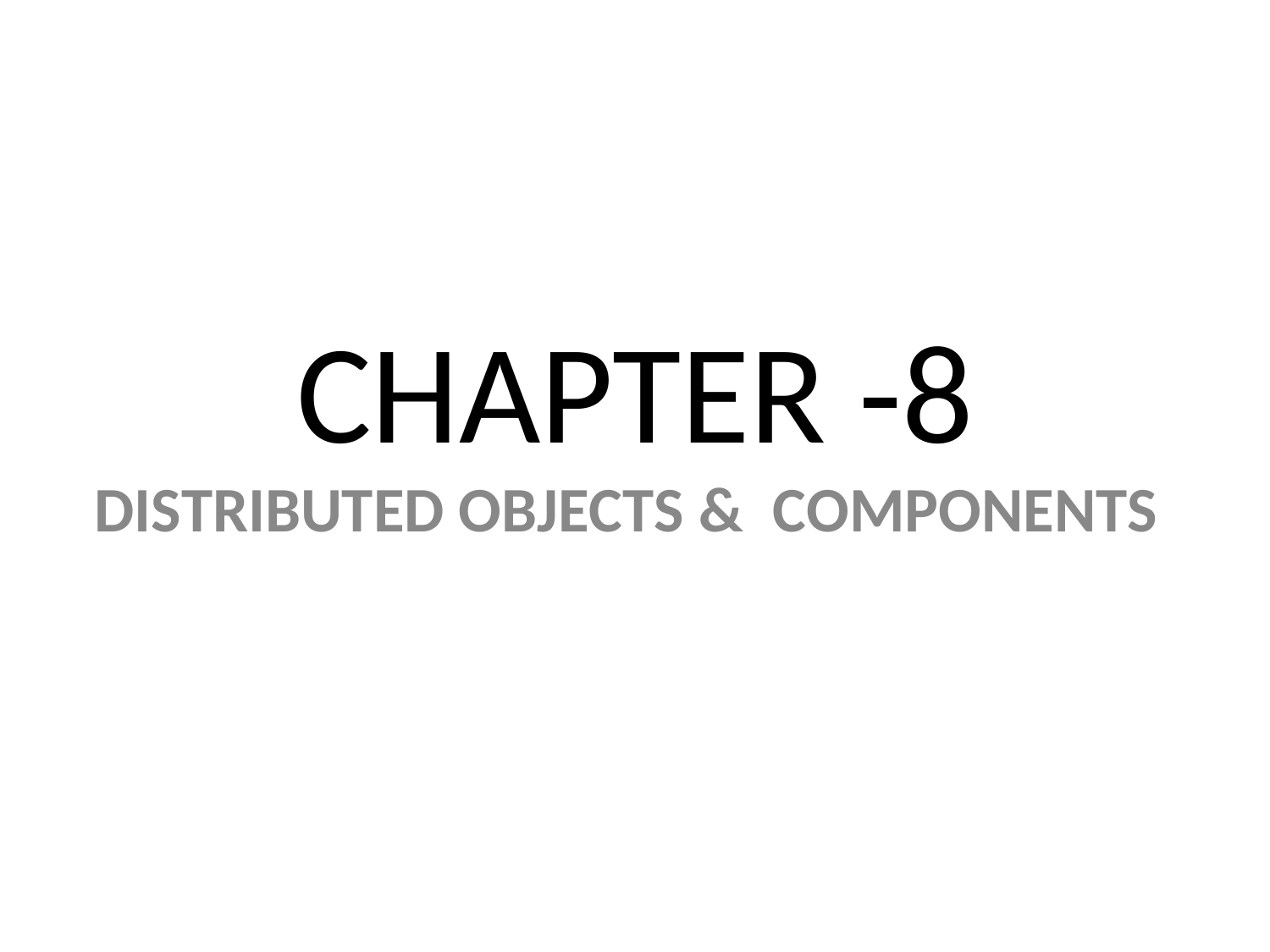

# CHAPTER -8
DISTRIBUTED OBJECTS &	COMPONENTS